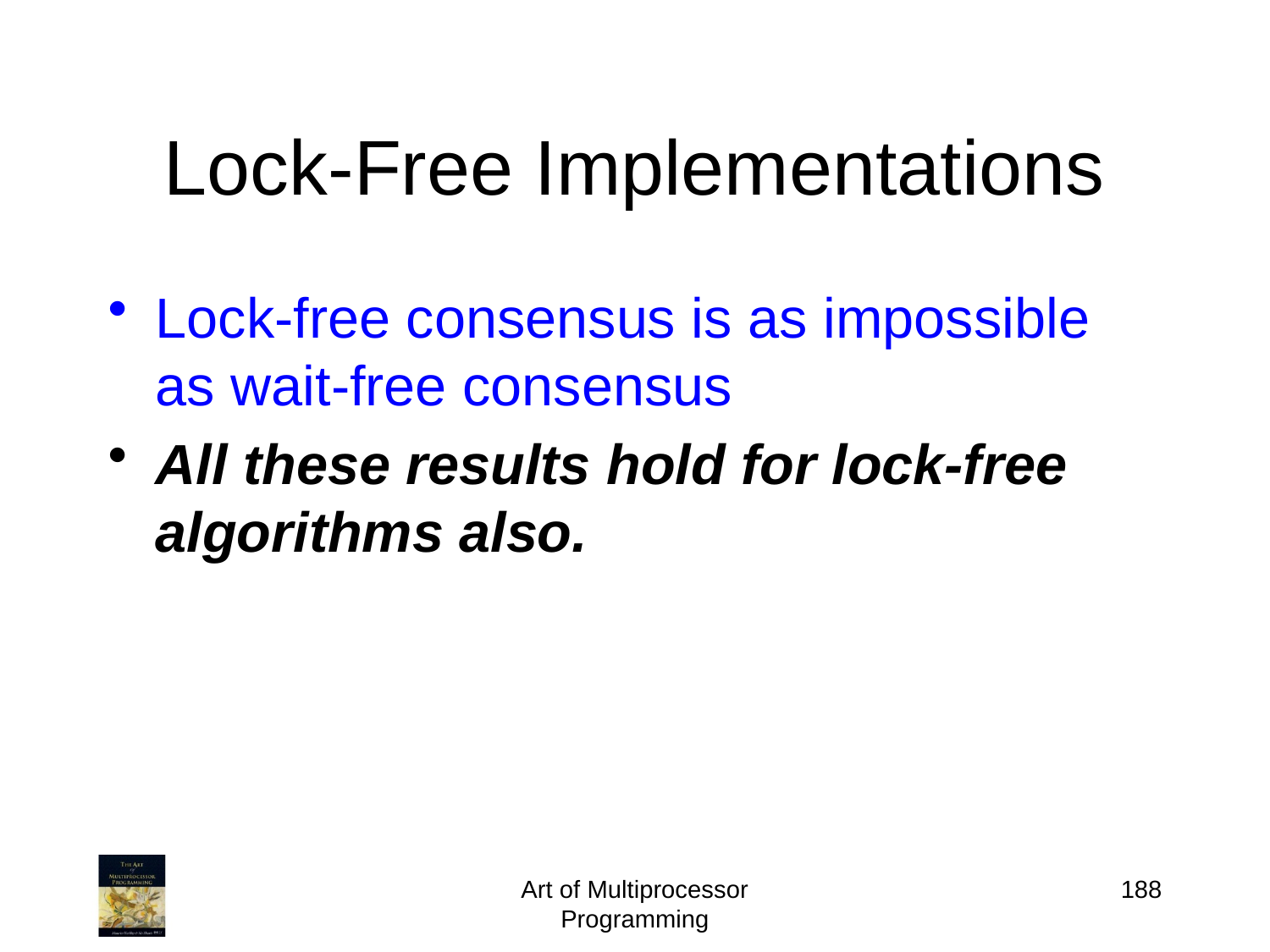

# Lock-Free Implementations
Lock-free consensus is as impossible as wait-free consensus
All these results hold for lock-free algorithms also.

Art of Multiprocessor Programming
188